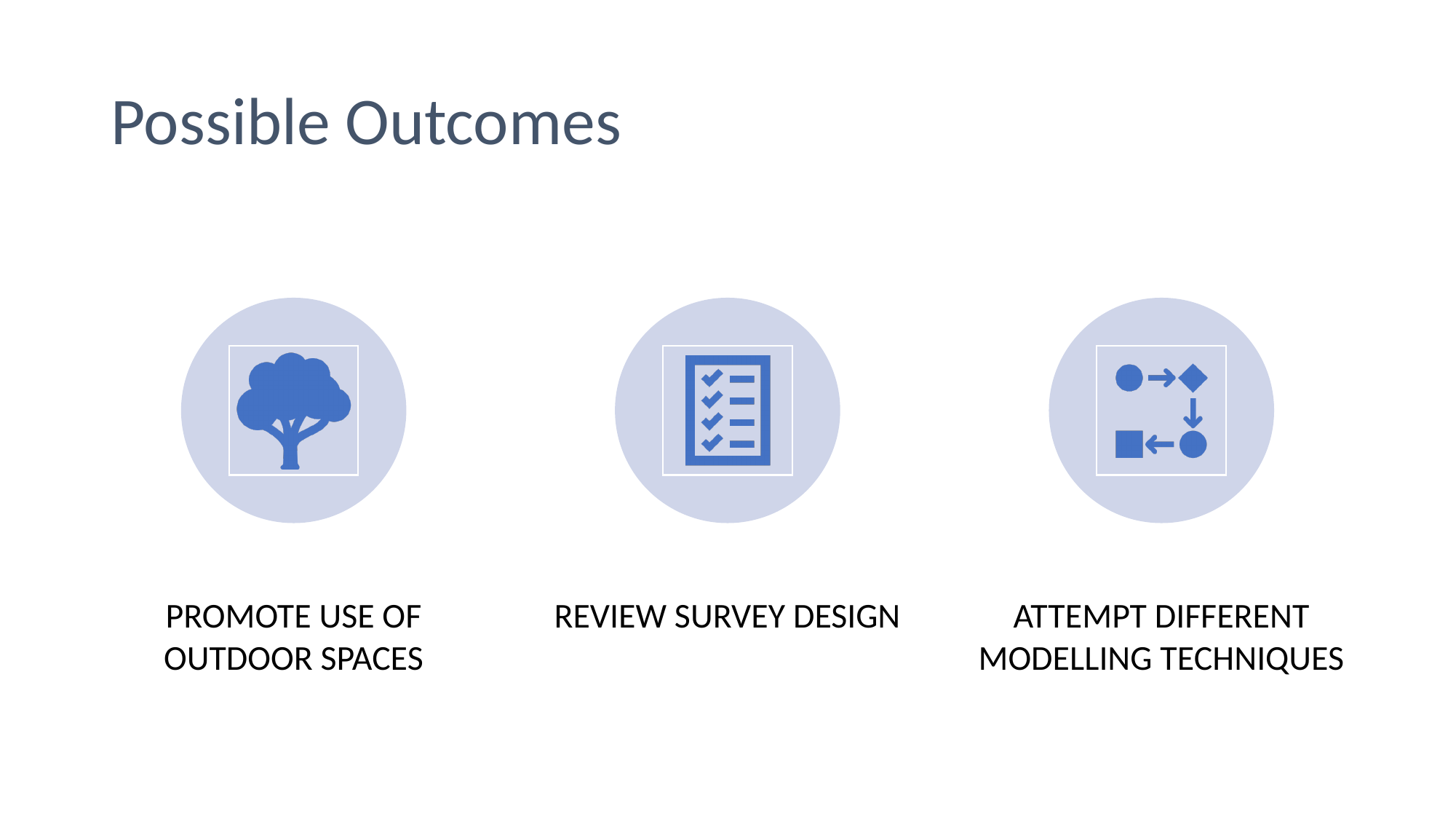

# Possible Outcomes
Promote use of outdoor spaces
Review survey design
Attempt different modelling techniques